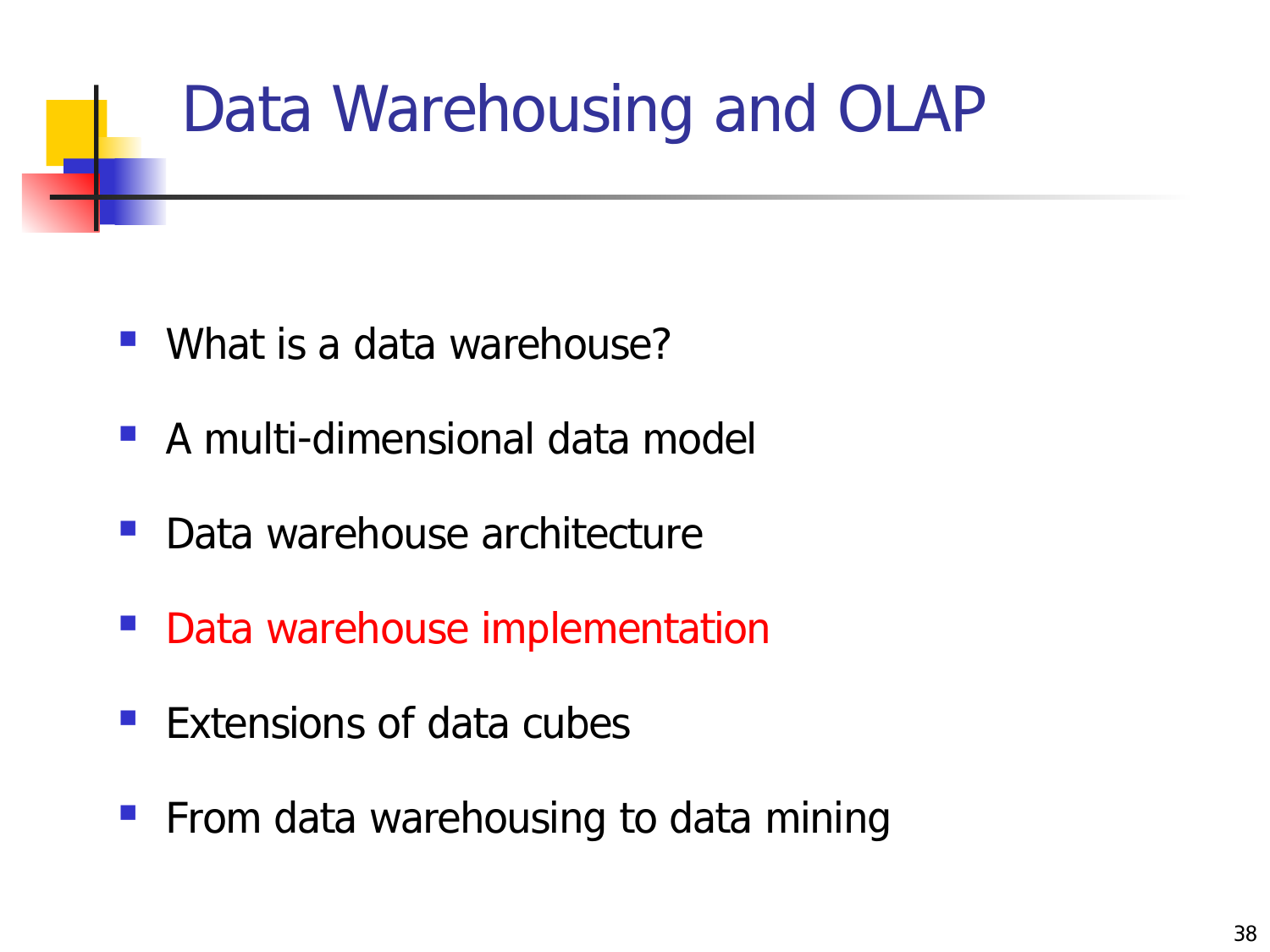

# Data Warehousing and OLAP
What is a data warehouse?
A multi-dimensional data model
Data warehouse architecture
Data warehouse implementation
Extensions of data cubes
From data warehousing to data mining
38